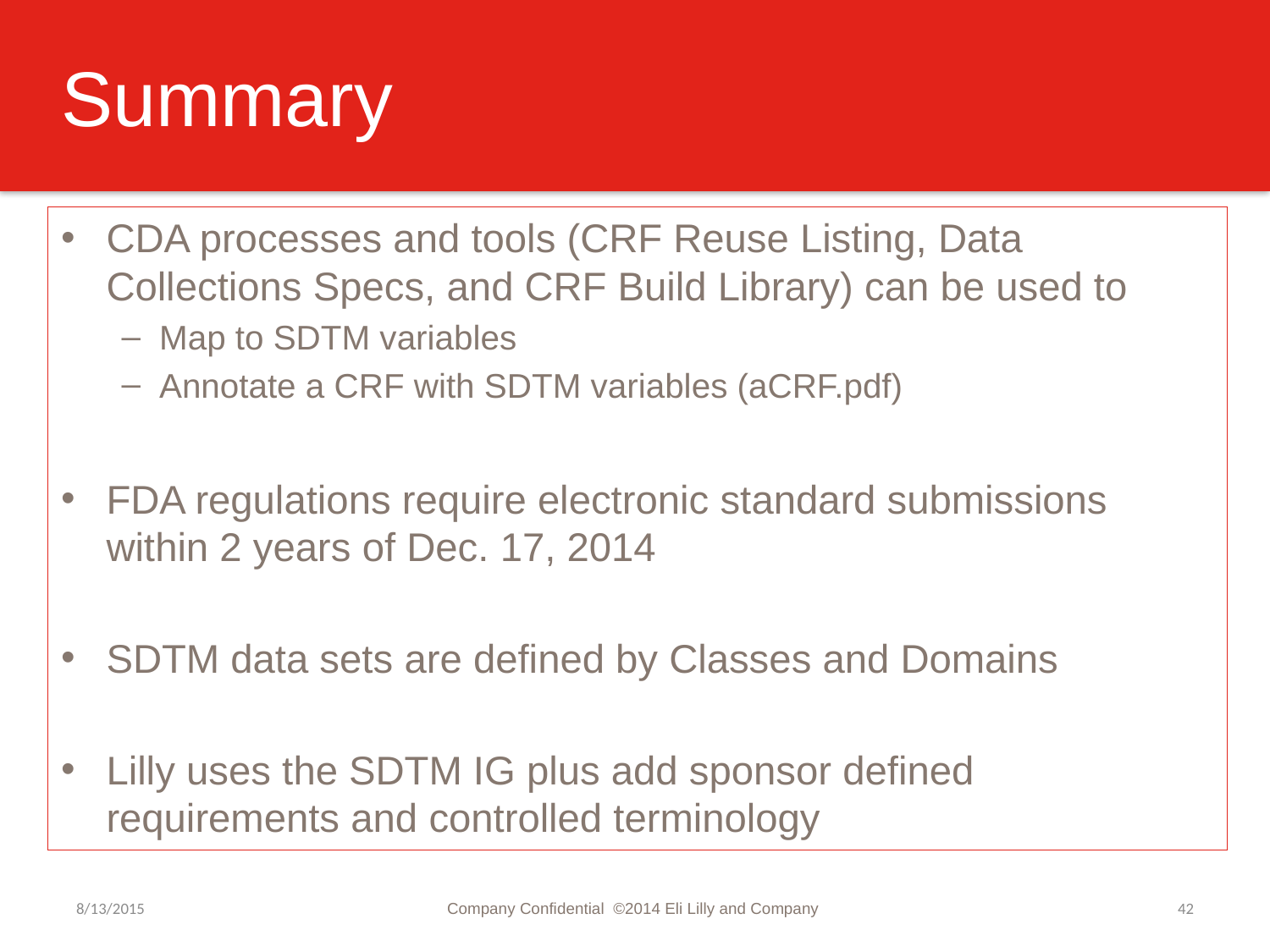

# Summary
CDA processes and tools (CRF Reuse Listing, Data Collections Specs, and CRF Build Library) can be used to
Map to SDTM variables
Annotate a CRF with SDTM variables (aCRF.pdf)

FDA regulations require electronic standard submissions within 2 years of Dec. 17, 2014

SDTM data sets are defined by Classes and Domains

Lilly uses the SDTM IG plus add sponsor defined requirements and controlled terminology

8/13/2015
Company Confidential  ©2014 Eli Lilly and Company
42